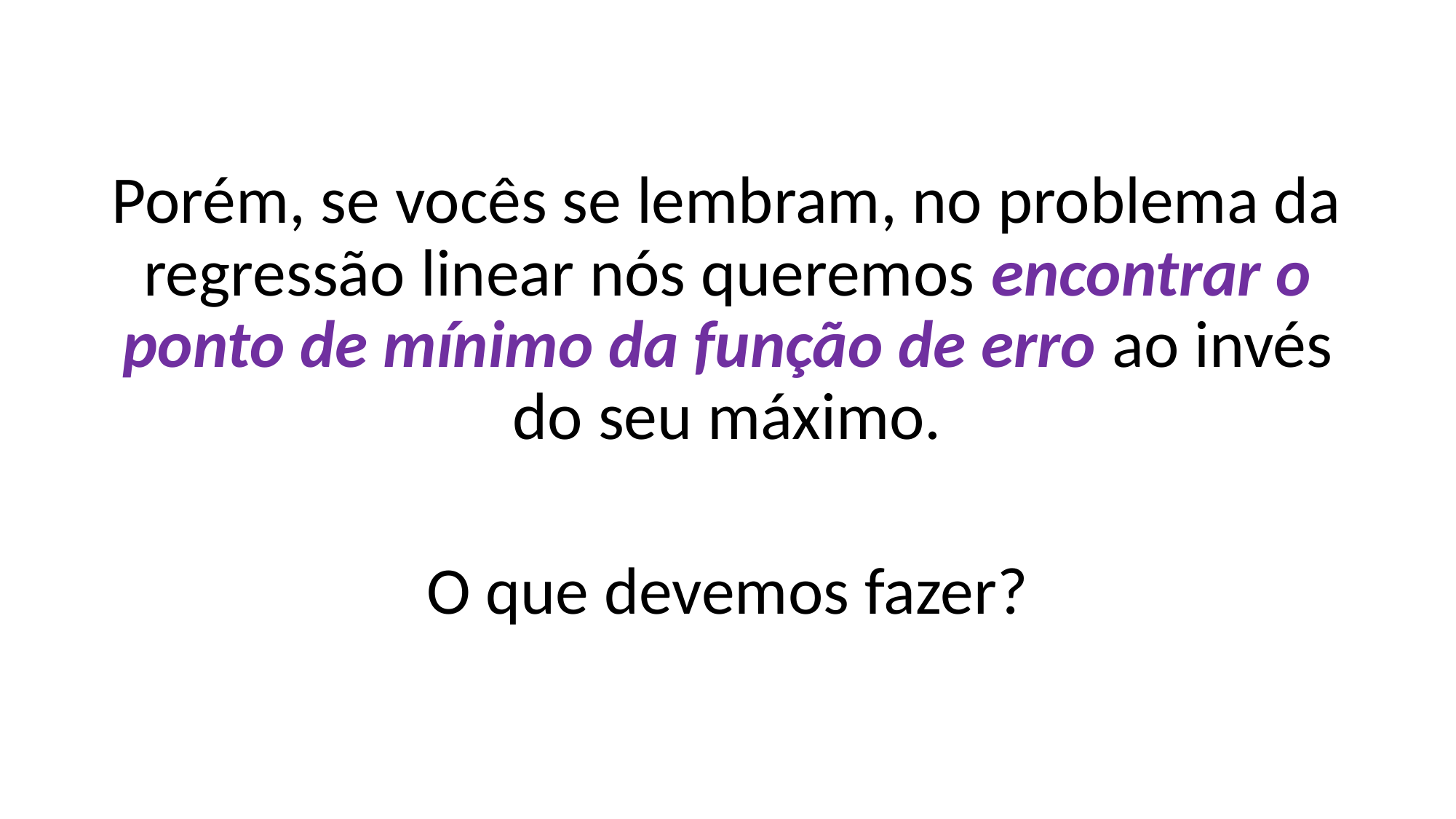

Porém, se vocês se lembram, no problema da regressão linear nós queremos encontrar o ponto de mínimo da função de erro ao invés do seu máximo.

O que devemos fazer?